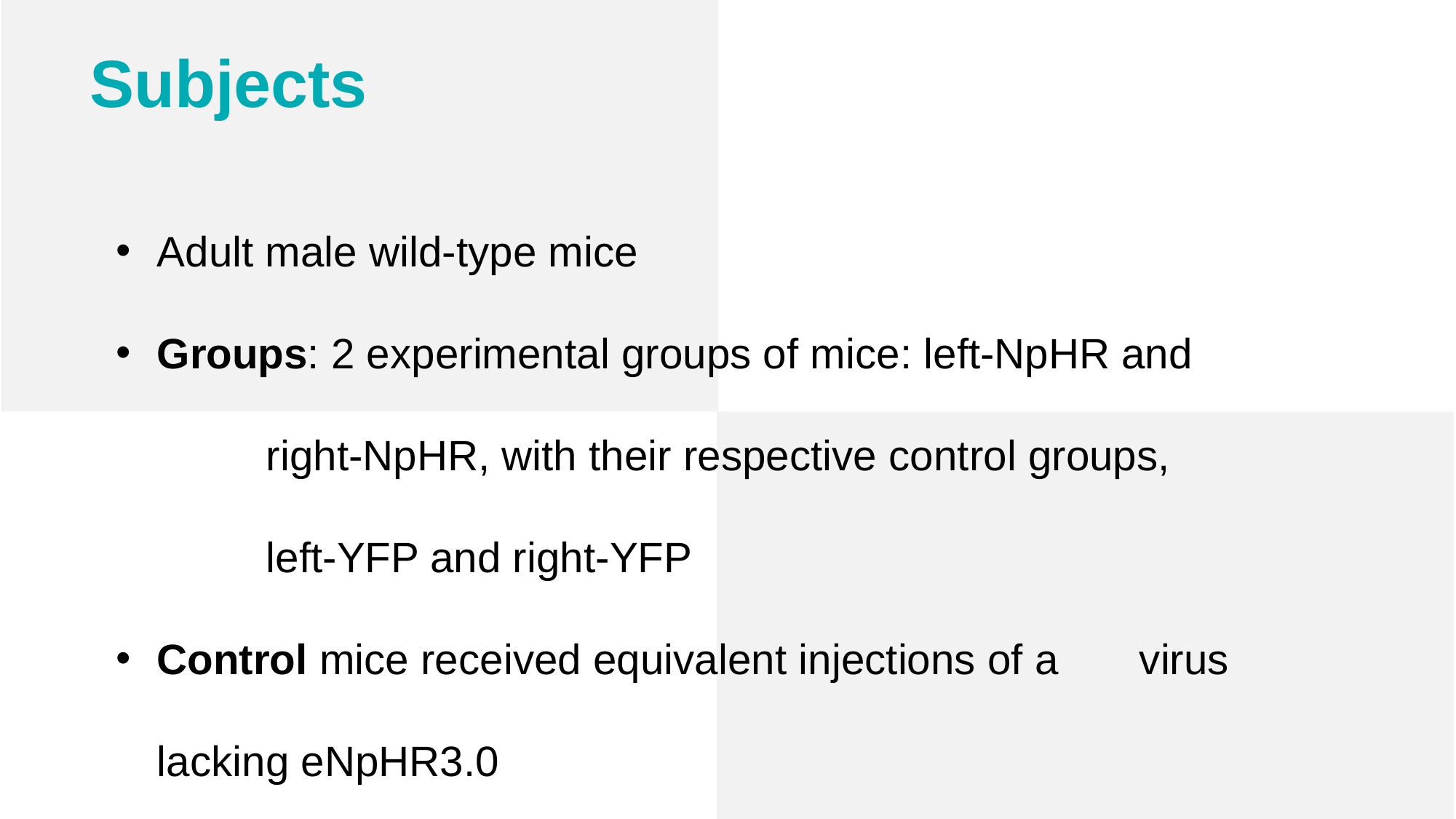

Subjects
Adult male wild-type mice
Groups: 2 experimental groups of mice: left-NpHR and 		right-NpHR, with their respective control groups, 		left-YFP and right-YFP
Control mice received equivalent injections of a 	virus lacking eNpHR3.0